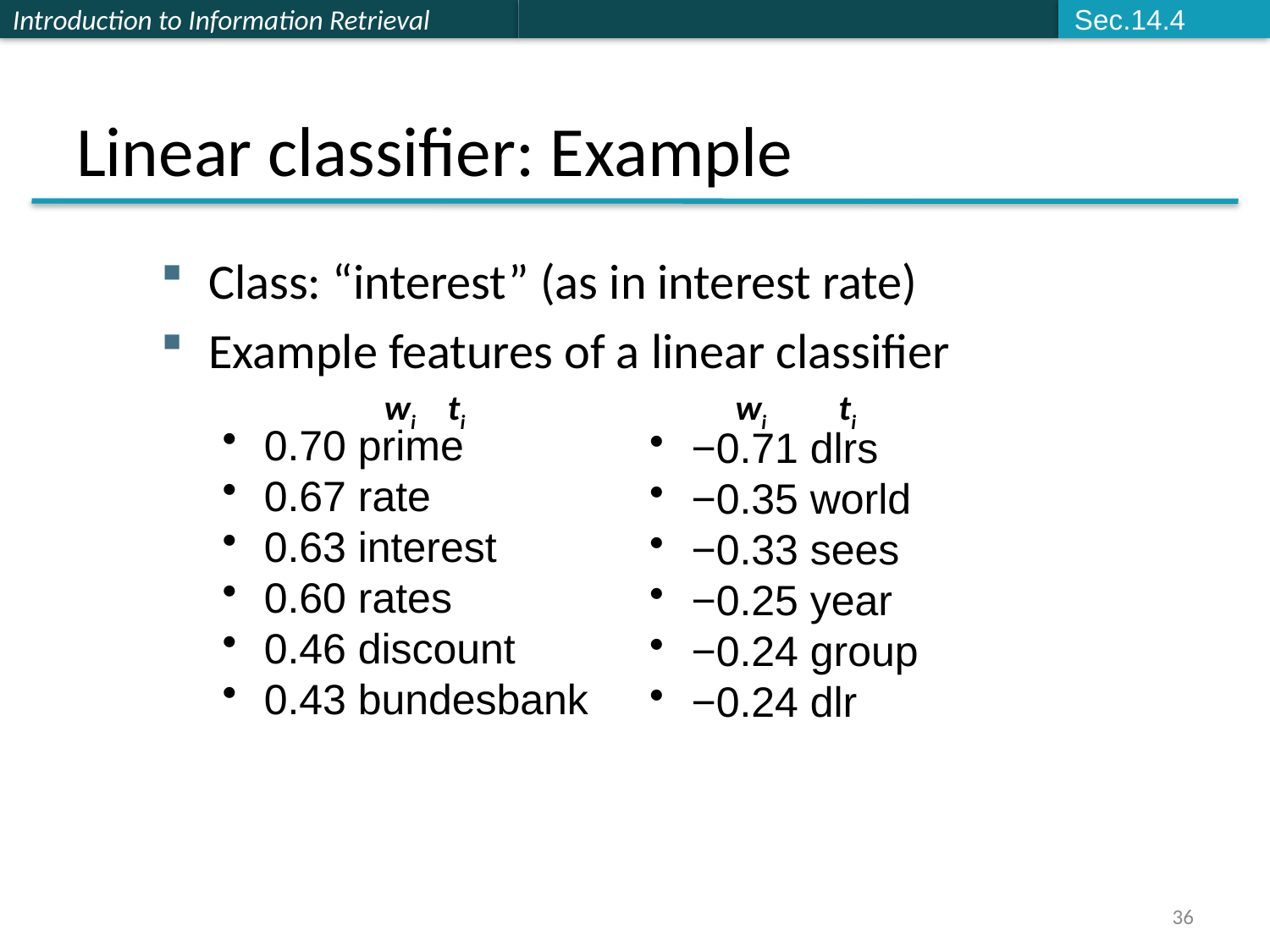

Sec.14.4
# Linear classifier: Example
Class: “interest” (as in interest rate)
Example features of a linear classifier
	            wi    ti                                                          wi         ti

To classify, find dot product of feature vector and weights
 0.70 prime
 0.67 rate
 0.63 interest
 0.60 rates
 0.46 discount
 0.43 bundesbank
 −0.71 dlrs
 −0.35 world
 −0.33 sees
 −0.25 year
 −0.24 group
 −0.24 dlr
36